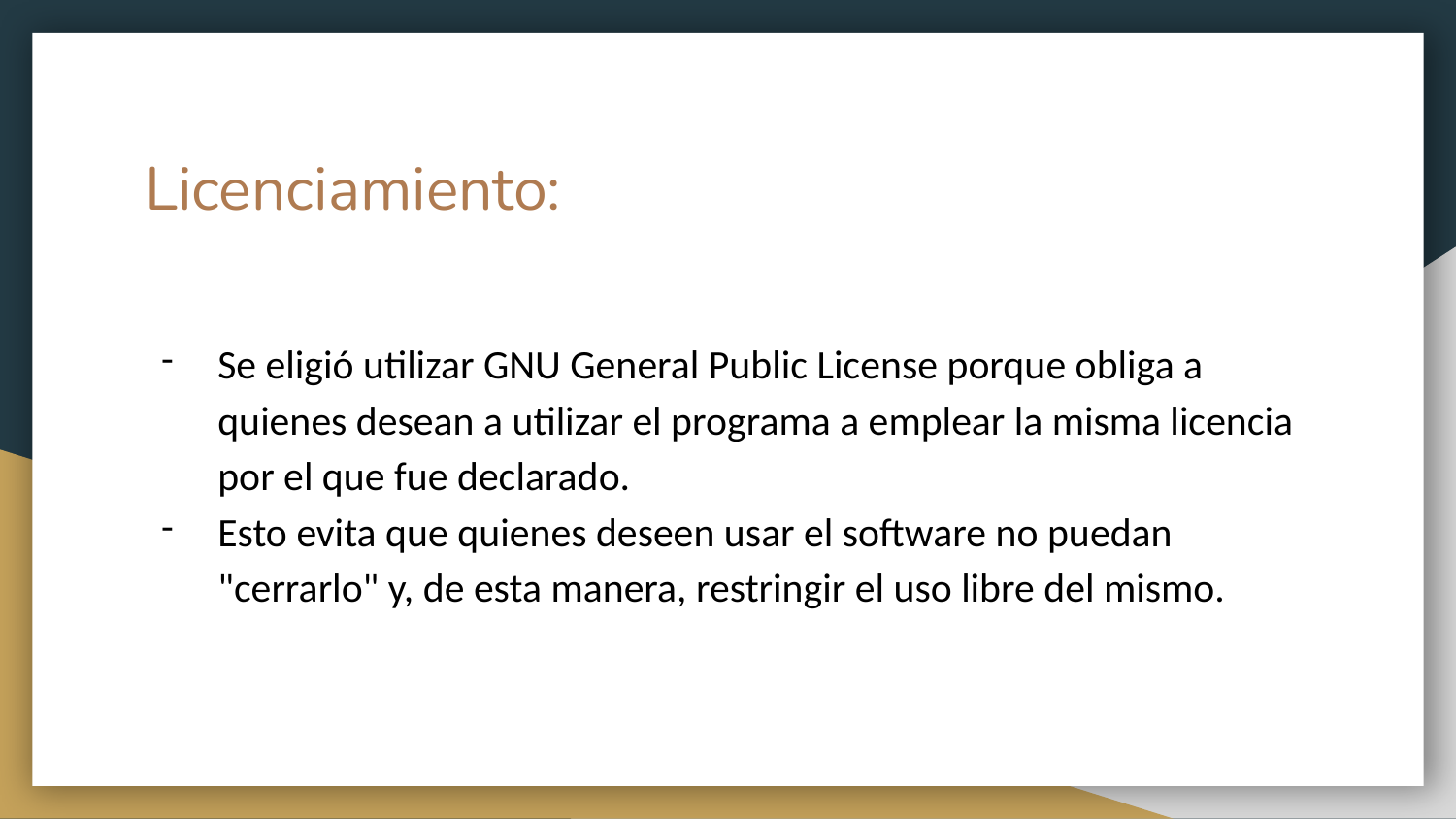

# Licenciamiento:
Se eligió utilizar GNU General Public License porque obliga a quienes desean a utilizar el programa a emplear la misma licencia por el que fue declarado.
Esto evita que quienes deseen usar el software no puedan "cerrarlo" y, de esta manera, restringir el uso libre del mismo.